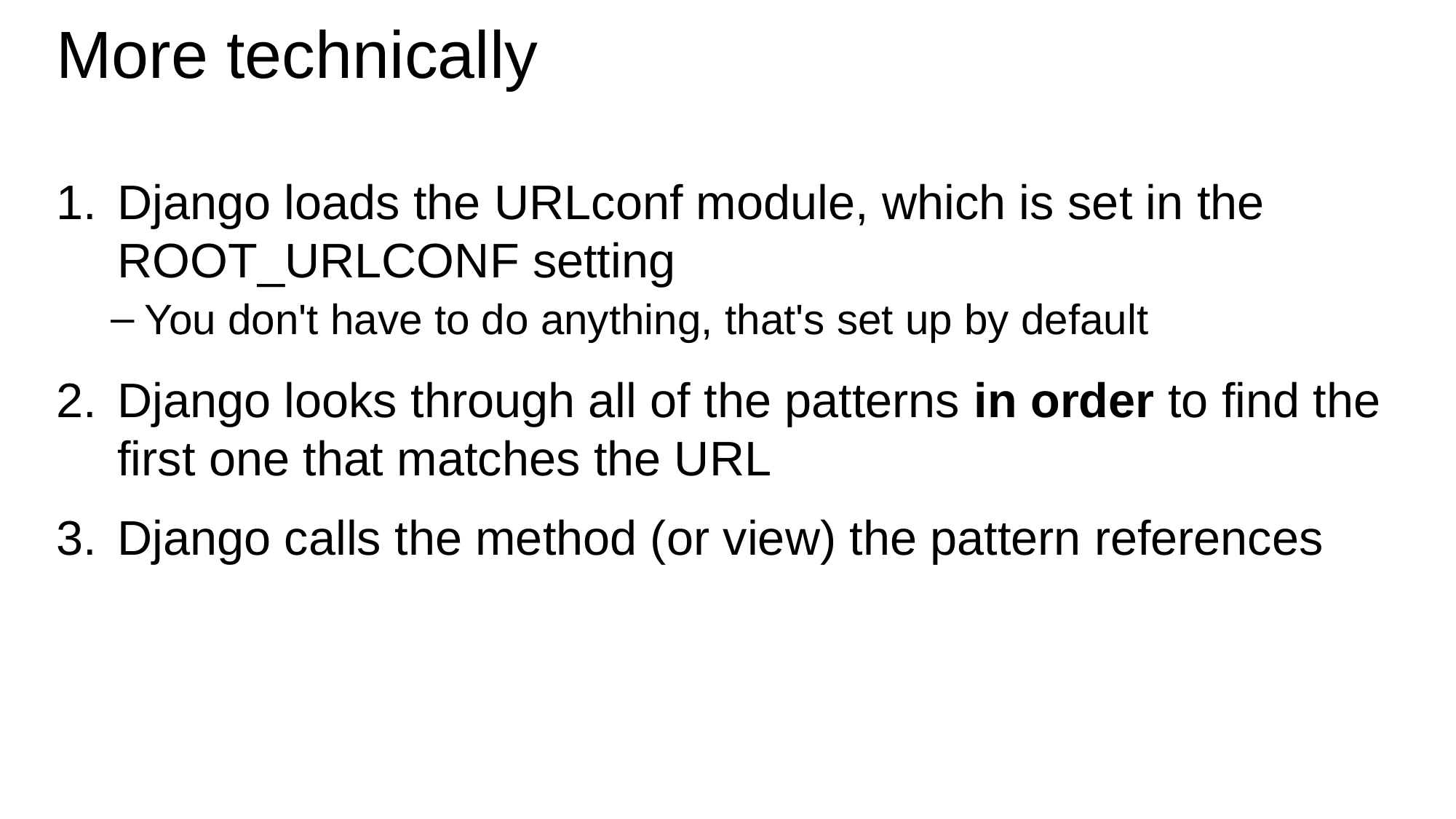

# More technically
Django loads the URLconf module, which is set in the ROOT_URLCONF setting
You don't have to do anything, that's set up by default
Django looks through all of the patterns in order to find the first one that matches the URL
Django calls the method (or view) the pattern references